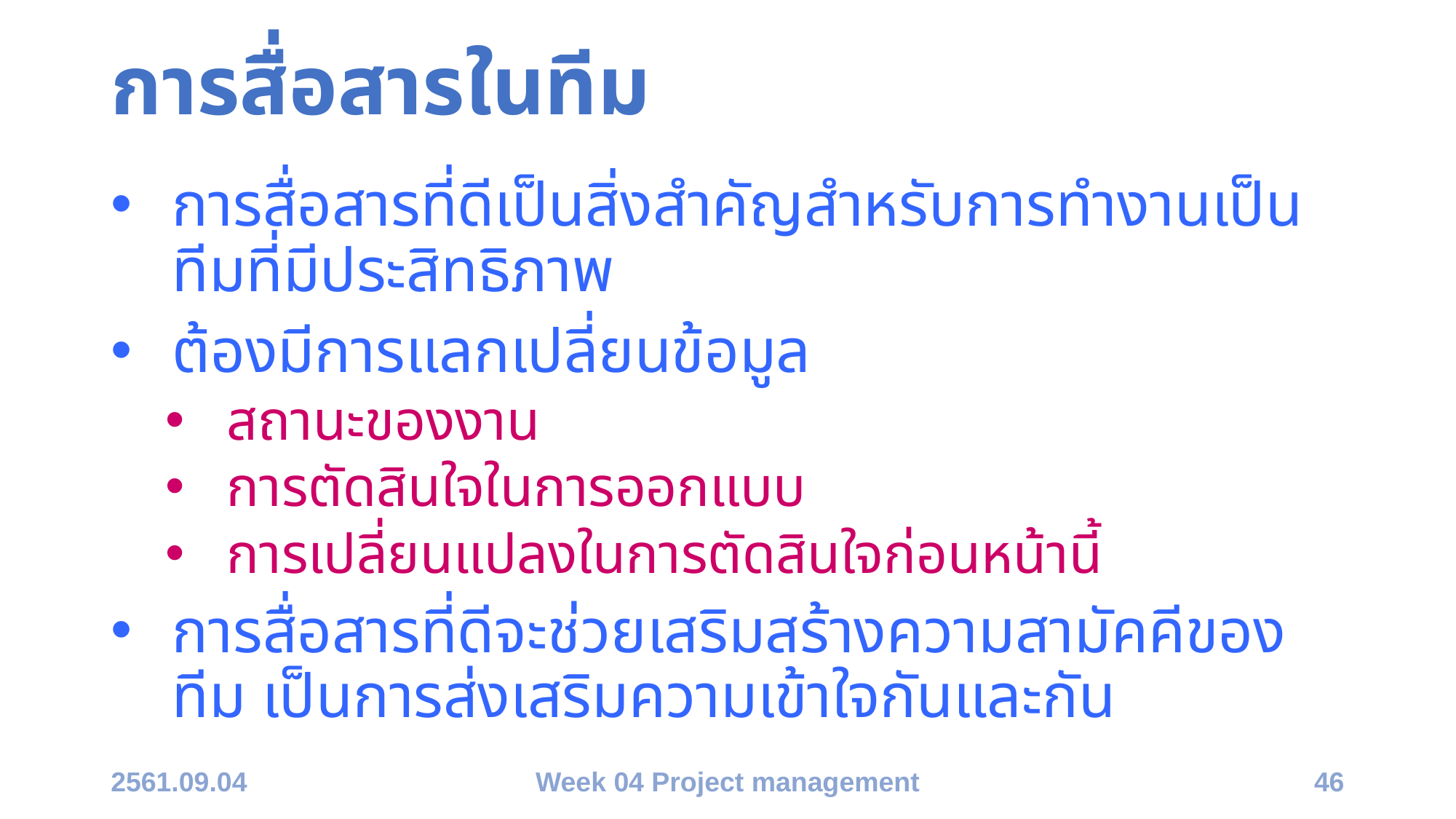

# การสื่อสารในทีม
การสื่อสารที่ดีเป็นสิ่งสำคัญสำหรับการทำงานเป็นทีมที่มีประสิทธิภาพ
ต้องมีการแลกเปลี่ยนข้อมูล
สถานะของงาน
การตัดสินใจในการออกแบบ
การเปลี่ยนแปลงในการตัดสินใจก่อนหน้านี้
การสื่อสารที่ดีจะช่วยเสริมสร้างความสามัคคีของทีม เป็นการส่งเสริมความเข้าใจกันและกัน

2561.09.04
Week 04 Project management
46